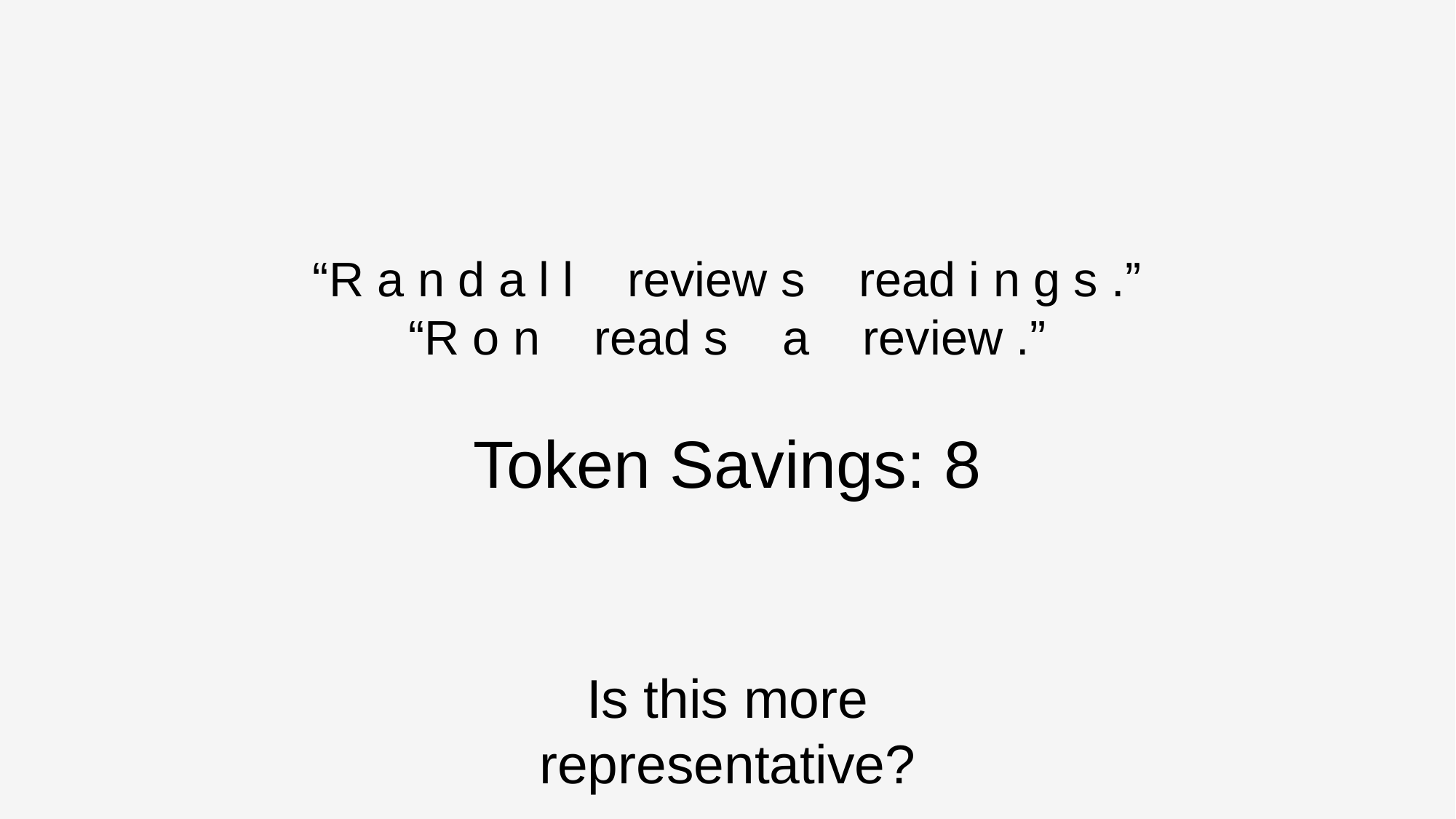

10
“R a n d a l l    review s    read i n g s .”
“R o n    read s    a    review .”
Token Savings: 8

Is this more representative?